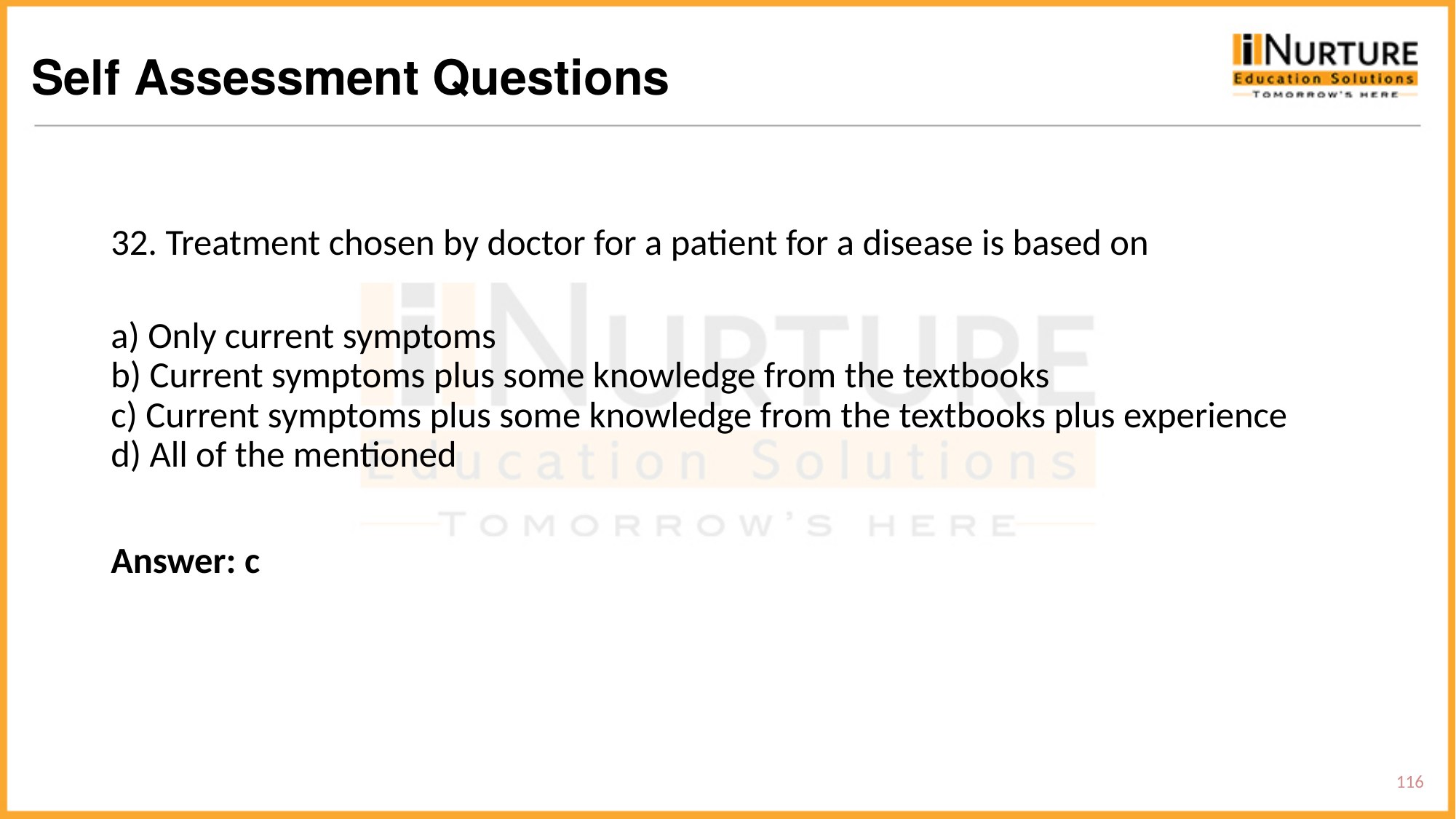

# Self Assessment Questions
32. Treatment chosen by doctor for a patient for a disease is based on
a) Only current symptoms
b) Current symptoms plus some knowledge from the textbooks
c) Current symptoms plus some knowledge from the textbooks plus experience
d) All of the mentioned

Answer: c

116